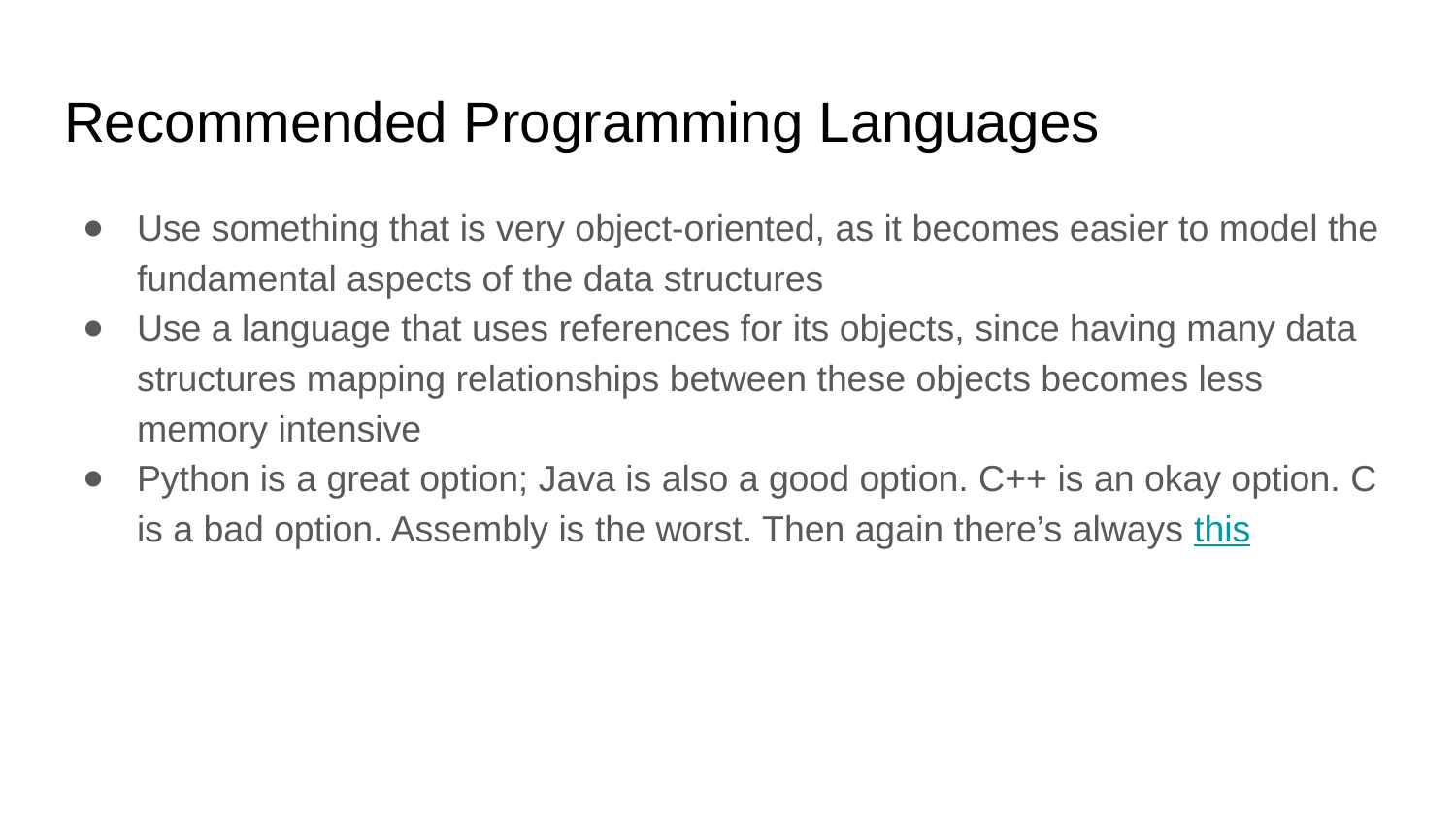

# Recommended Programming Languages
Use something that is very object-oriented, as it becomes easier to model the fundamental aspects of the data structures
Use a language that uses references for its objects, since having many data structures mapping relationships between these objects becomes less memory intensive
Python is a great option; Java is also a good option. C++ is an okay option. C is a bad option. Assembly is the worst. Then again there’s always this